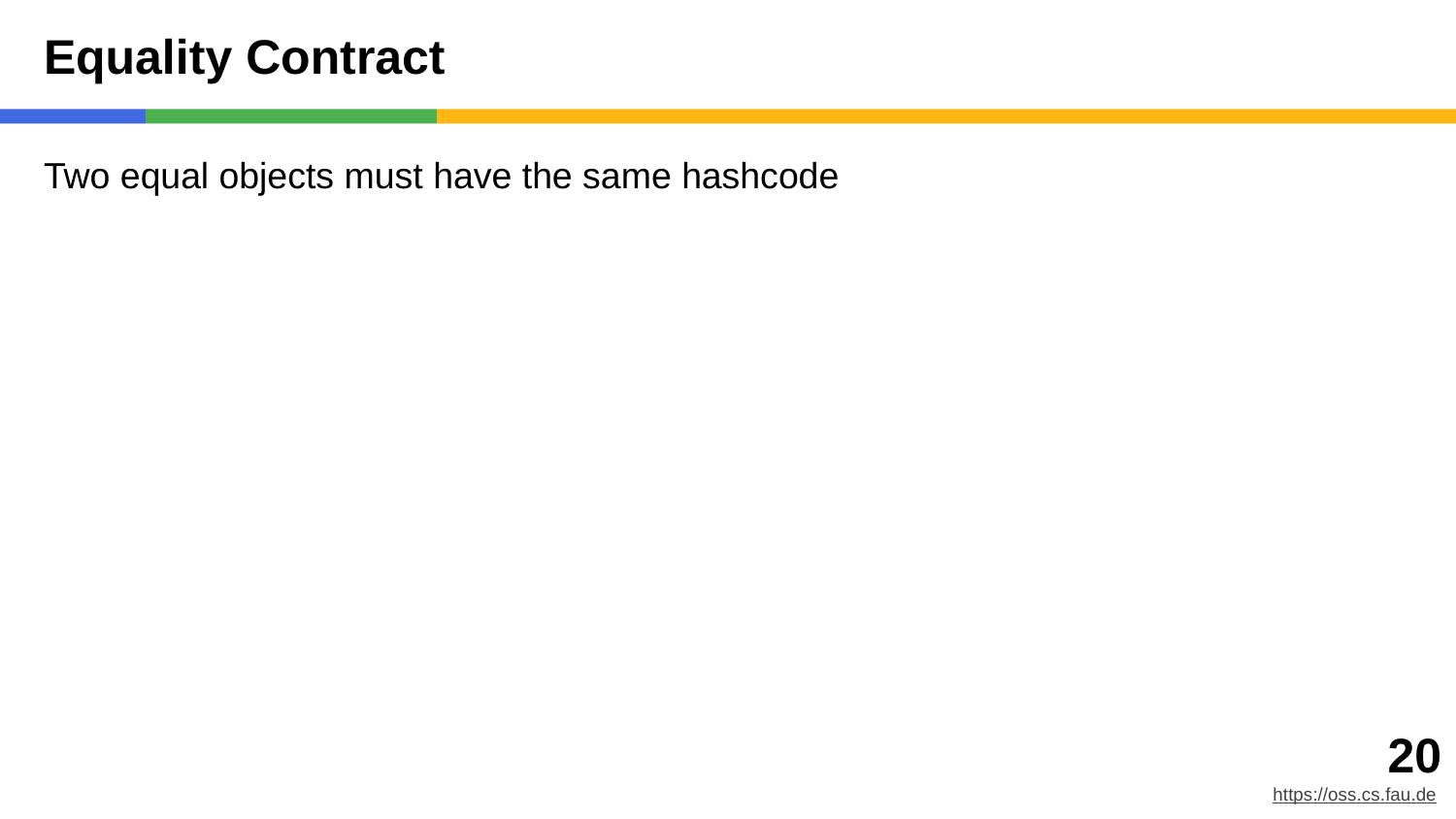

# Equality Contract
Two equal objects must have the same hashcode

20
https://oss.cs.fau.de